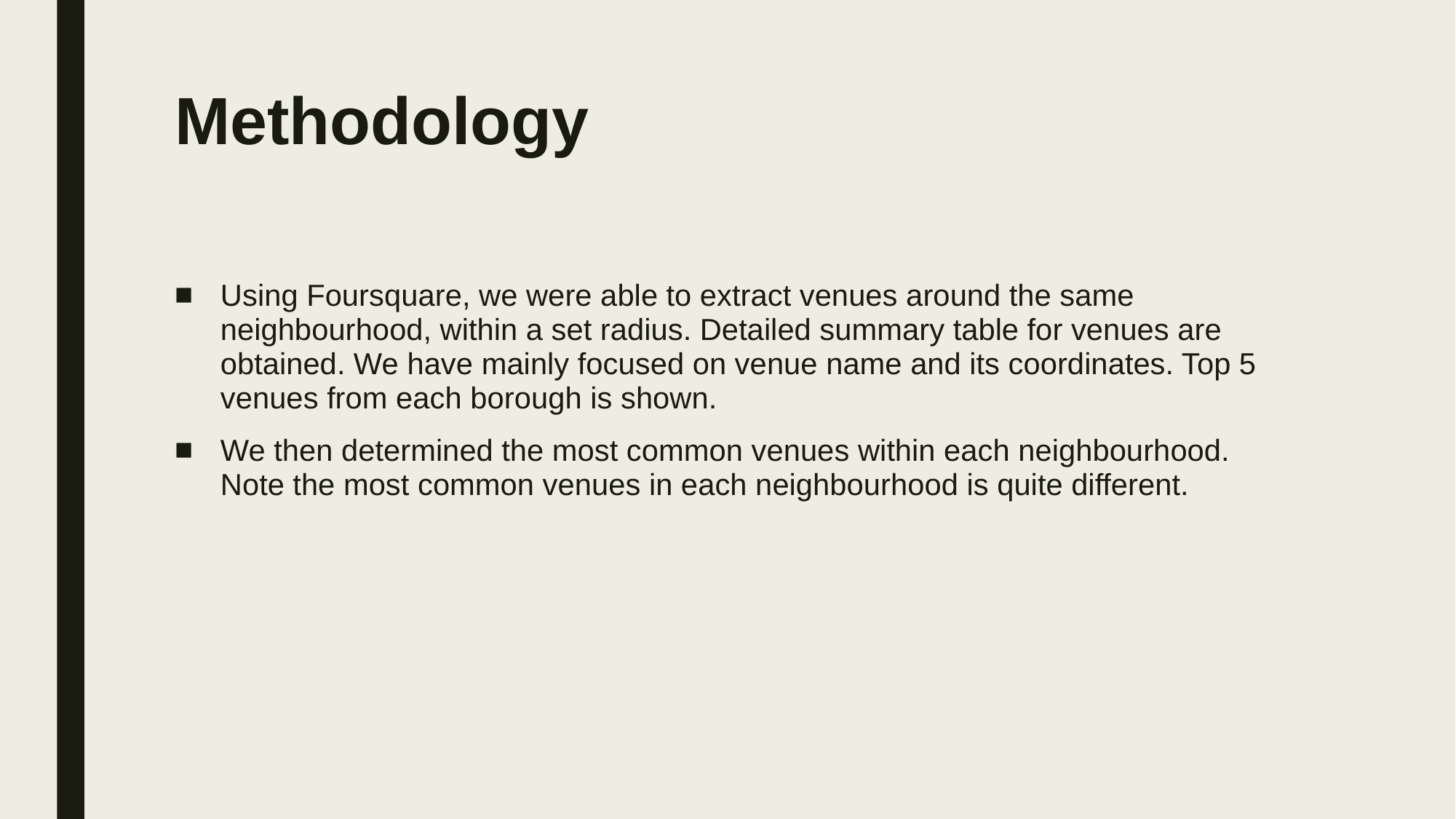

# Methodology
Using Foursquare, we were able to extract venues around the same neighbourhood, within a set radius. Detailed summary table for venues are obtained. We have mainly focused on venue name and its coordinates. Top 5 venues from each borough is shown.
We then determined the most common venues within each neighbourhood. Note the most common venues in each neighbourhood is quite different.